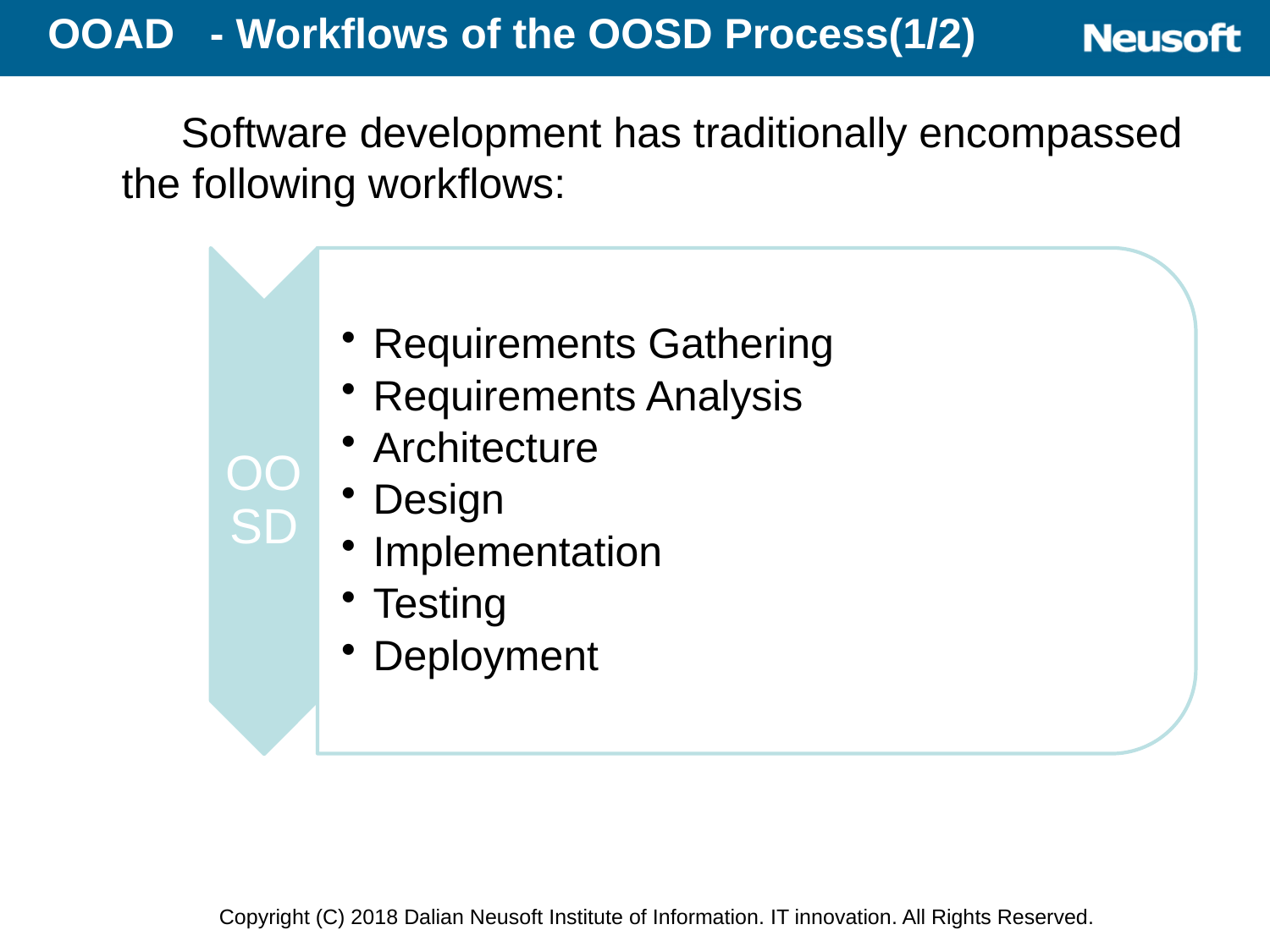

OOAD   - Workﬂows of the OOSD Process(1/2)
     Software development has traditionally encompassed the following workﬂows:
OOSD
Requirements Gathering
Requirements Analysis
Architecture
Design
Implementation
Testing
Deployment